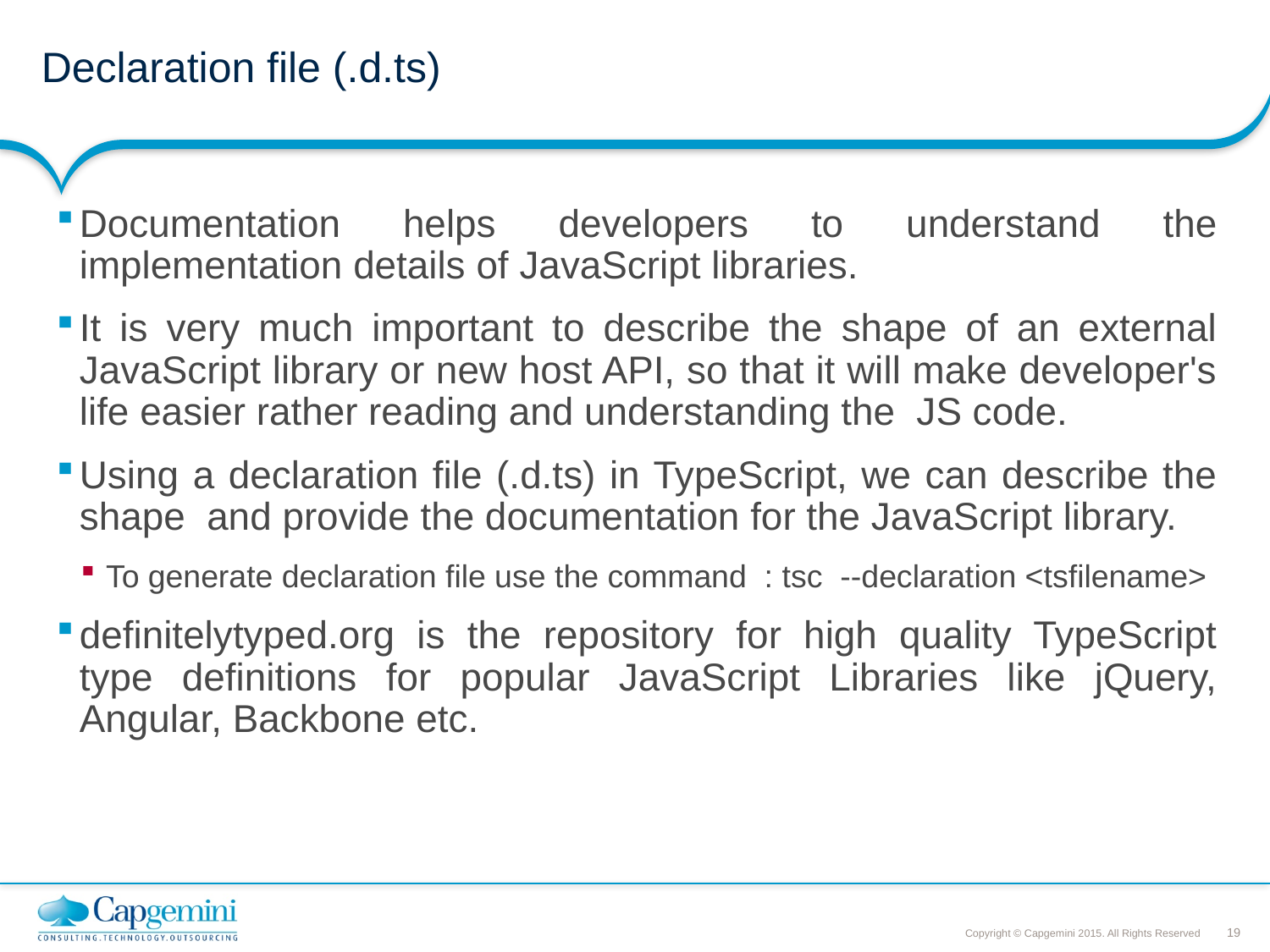

# Declaration file (.d.ts)
Documentation helps developers to understand the implementation details of JavaScript libraries.
It is very much important to describe the shape of an external JavaScript library or new host API, so that it will make developer's life easier rather reading and understanding the  JS code.
Using a declaration file (.d.ts) in TypeScript, we can describe the shape  and provide the documentation for the JavaScript library.
To generate declaration file use the command  : tsc  --declaration <tsfilename>
definitelytyped.org is the repository for high quality TypeScript type definitions for popular JavaScript Libraries like jQuery, Angular, Backbone etc.